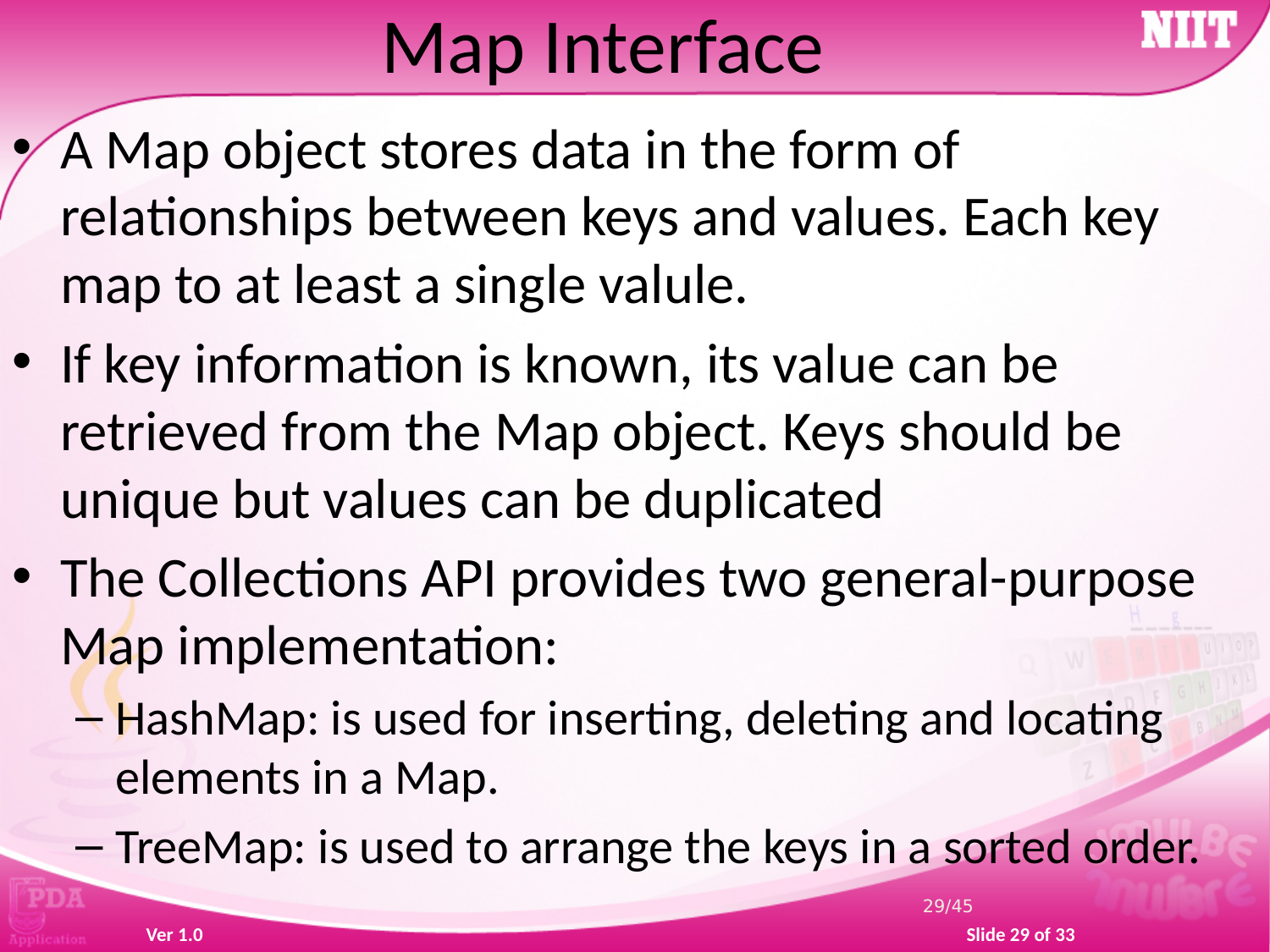

Map Interface
A Map object stores data in the form of relationships between keys and values. Each key map to at least a single valule.
If key information is known, its value can be retrieved from the Map object. Keys should be unique but values can be duplicated
The Collections API provides two general-purpose Map implementation:
HashMap: is used for inserting, deleting and locating elements in a Map.
TreeMap: is used to arrange the keys in a sorted order.
29/45